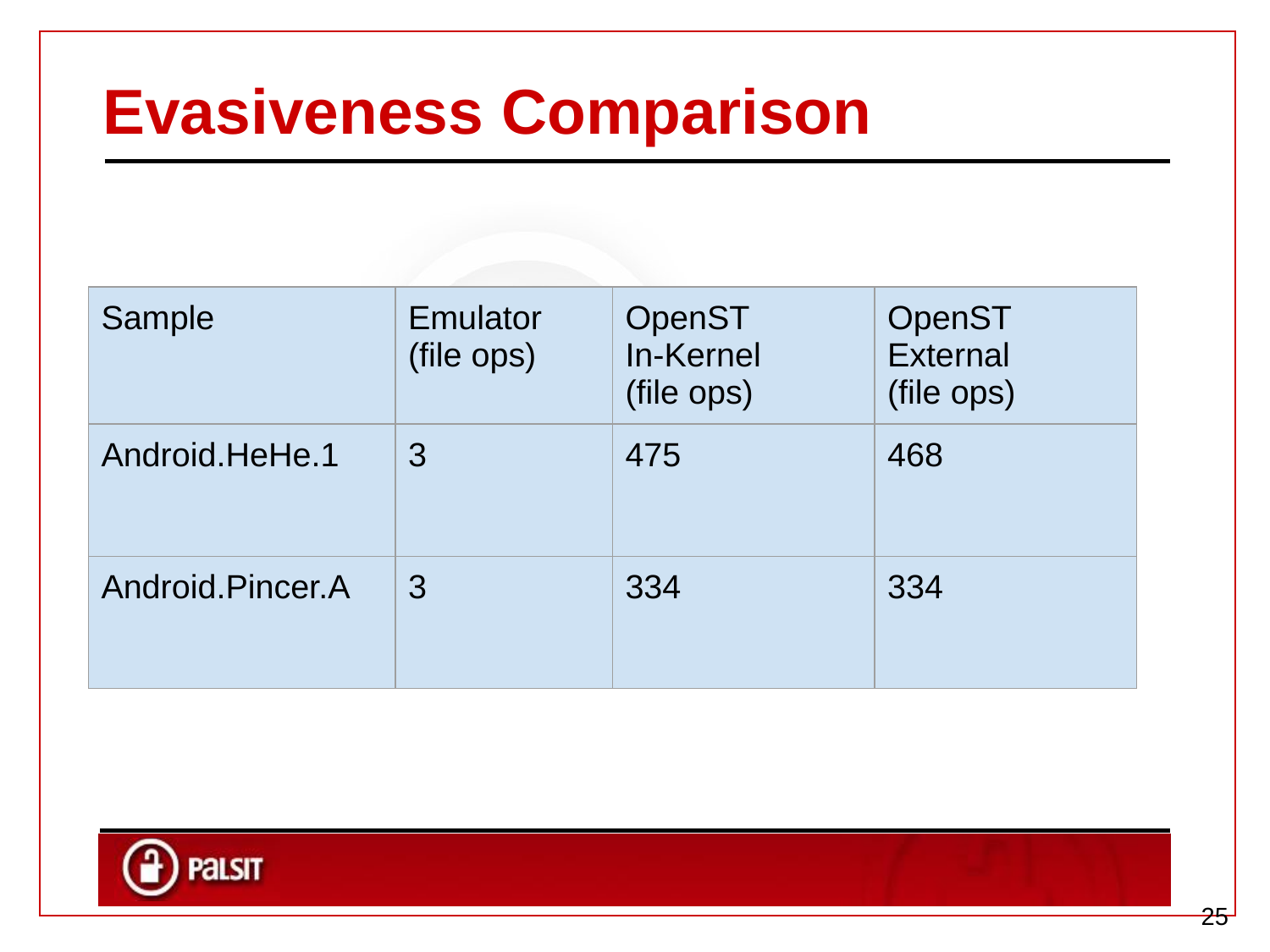

# Evasiveness Comparison
| Sample | Emulator (file ops) | OpenST In-Kernel (file ops) | OpenST External (file ops) |
| --- | --- | --- | --- |
| Android.HeHe.1 | 3 | 475 | 468 |
| Android.Pincer.A | 3 | 334 | 334 |
25